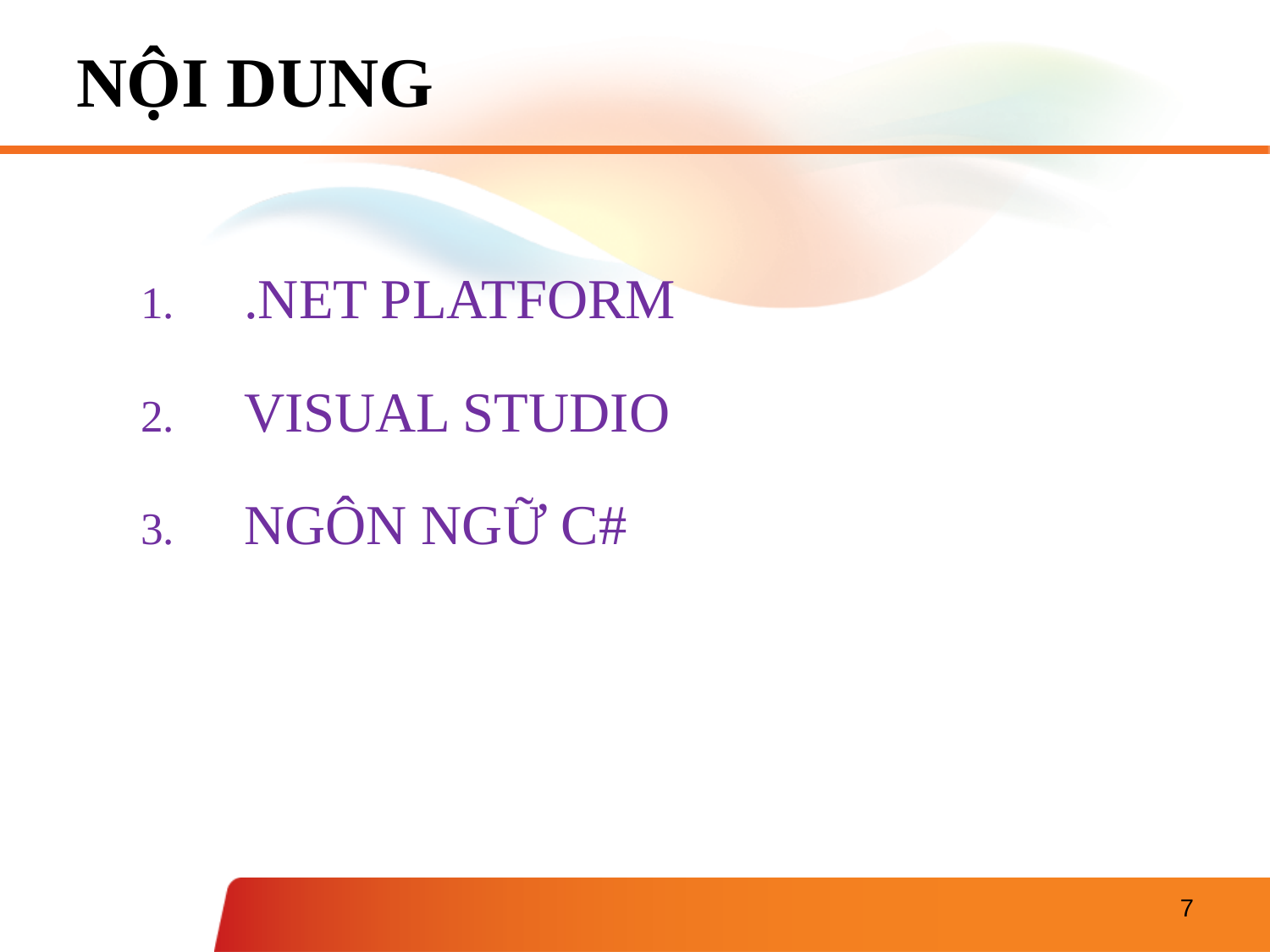

# NỘI DUNG
.NET PLATFORM
VISUAL STUDIO
NGÔN NGỮ C#
7